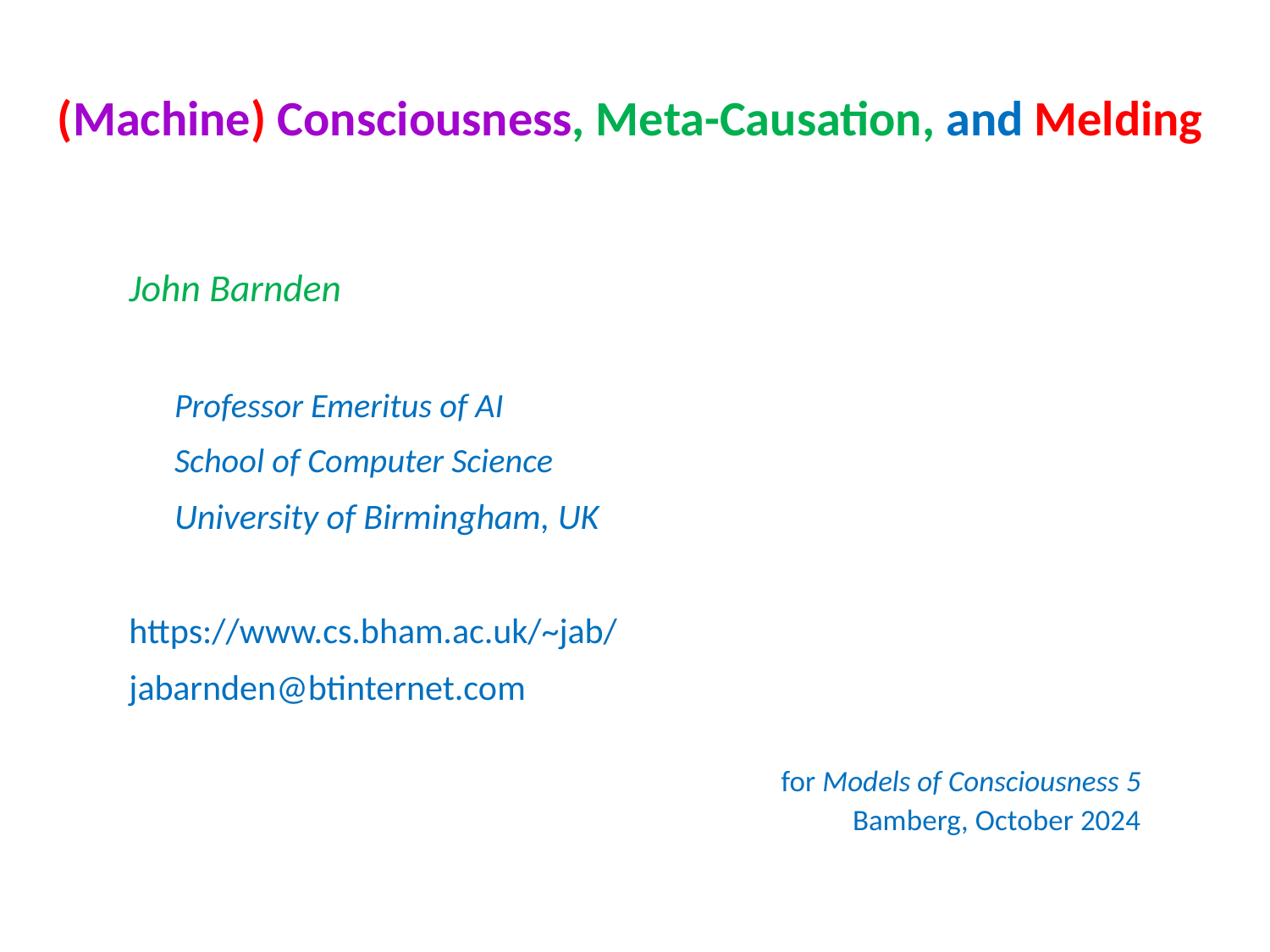

# (Machine) Consciousness, Meta-Causation, and Melding
John Barnden

Professor Emeritus of AI
School of Computer Science
University of Birmingham, UK

https://www.cs.bham.ac.uk/~jab/
jabarnden@btinternet.com

 for Models of Consciousness 5
Bamberg, October 2024